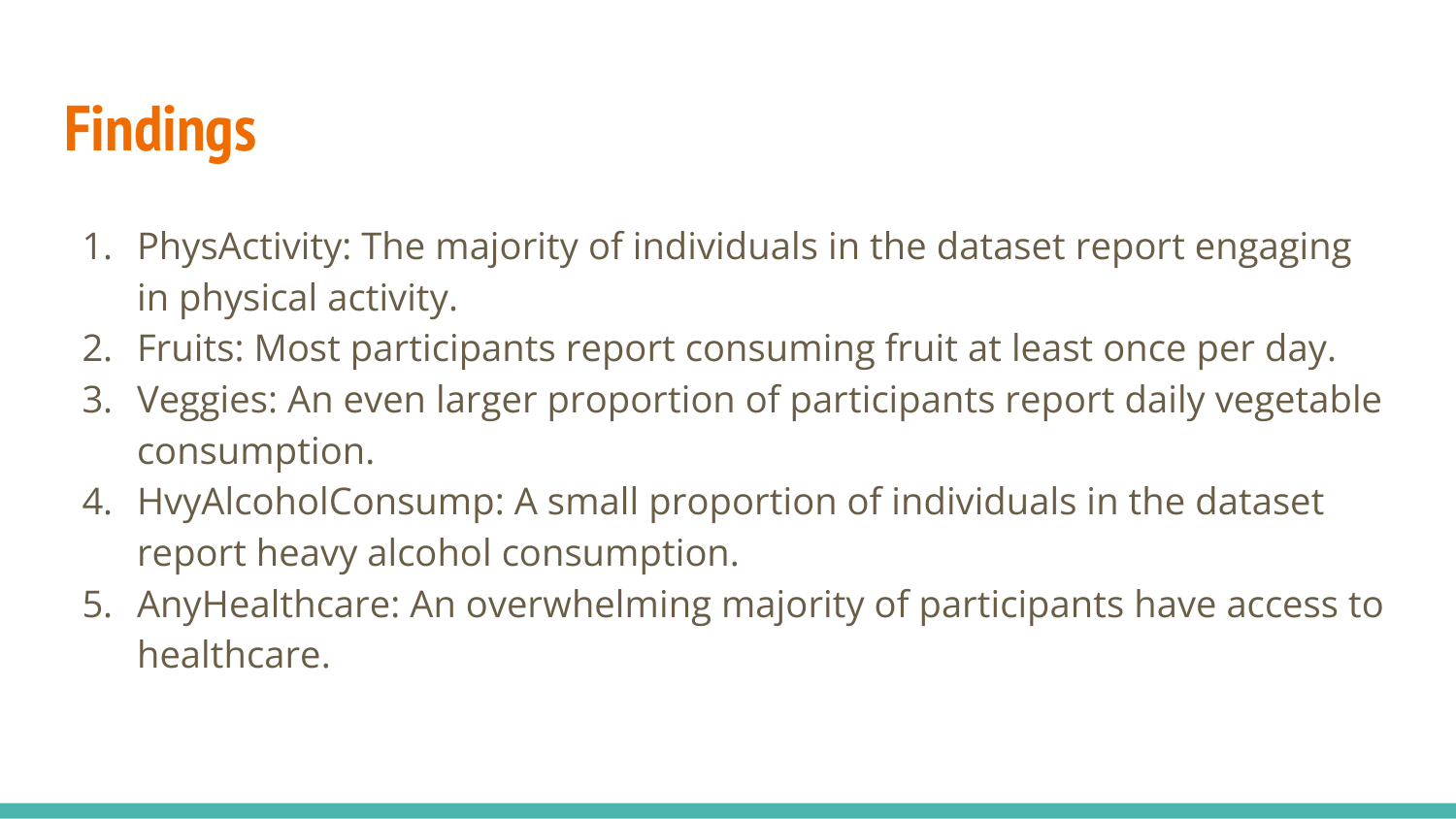

# Findings
PhysActivity: The majority of individuals in the dataset report engaging in physical activity.
Fruits: Most participants report consuming fruit at least once per day.
Veggies: An even larger proportion of participants report daily vegetable consumption.
HvyAlcoholConsump: A small proportion of individuals in the dataset report heavy alcohol consumption.
AnyHealthcare: An overwhelming majority of participants have access to healthcare.